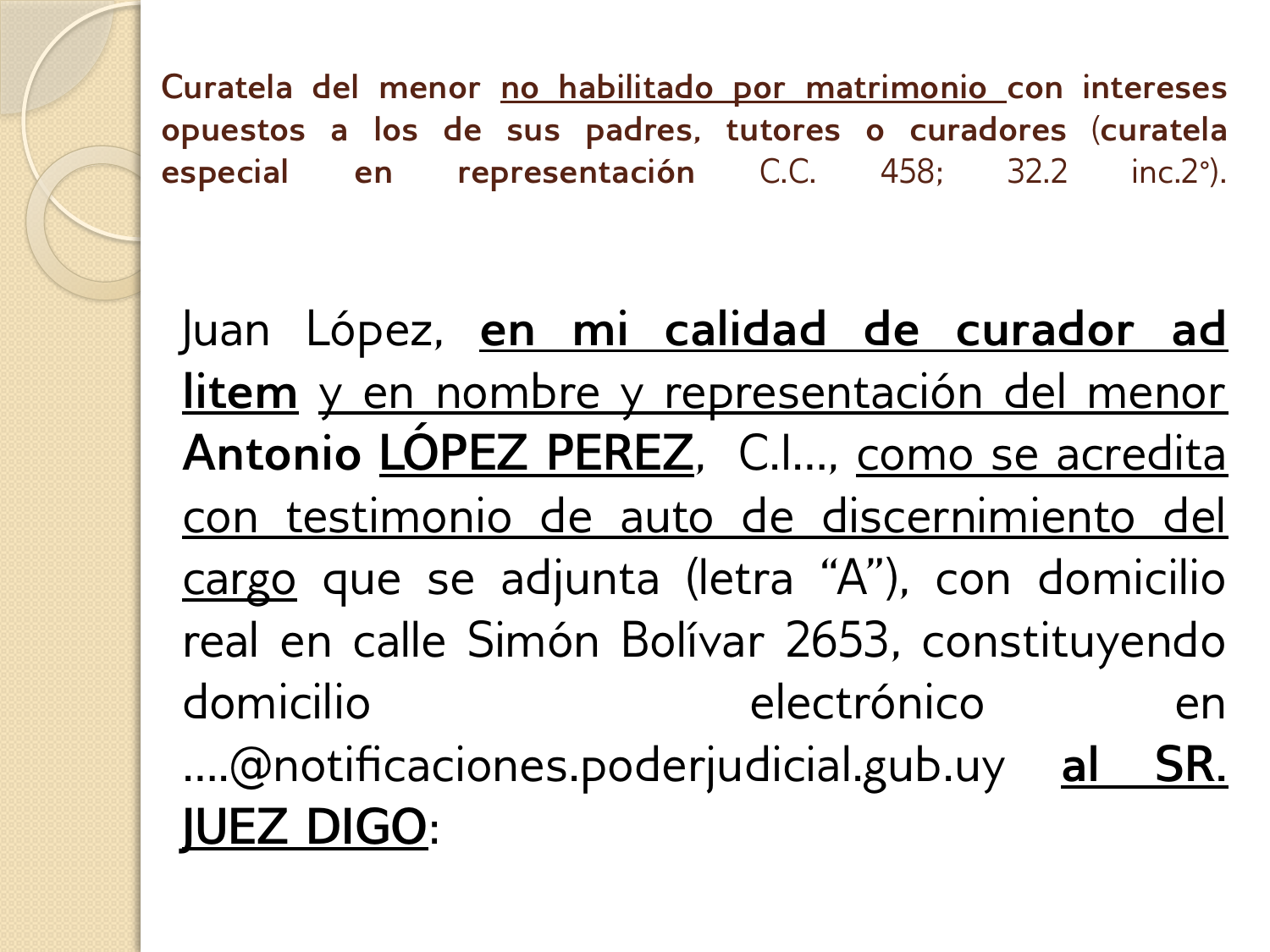

# Curatela del menor no habilitado por matrimonio con intereses opuestos a los de sus padres, tutores o curadores (curatela especial en representación C.C. 458; 32.2 inc.2°).
		Juan López, en mi calidad de curador ad litem y en nombre y representación del menor Antonio LÓPEZ PEREZ,  C.I…, como se acredita con testimonio de auto de discernimiento del cargo que se adjunta (letra “A”), con domicilio real en calle Simón Bolívar 2653, constituyendo domicilio  electrónico en ….@notificaciones.poderjudicial.gub.uy al SR. JUEZ DIGO: